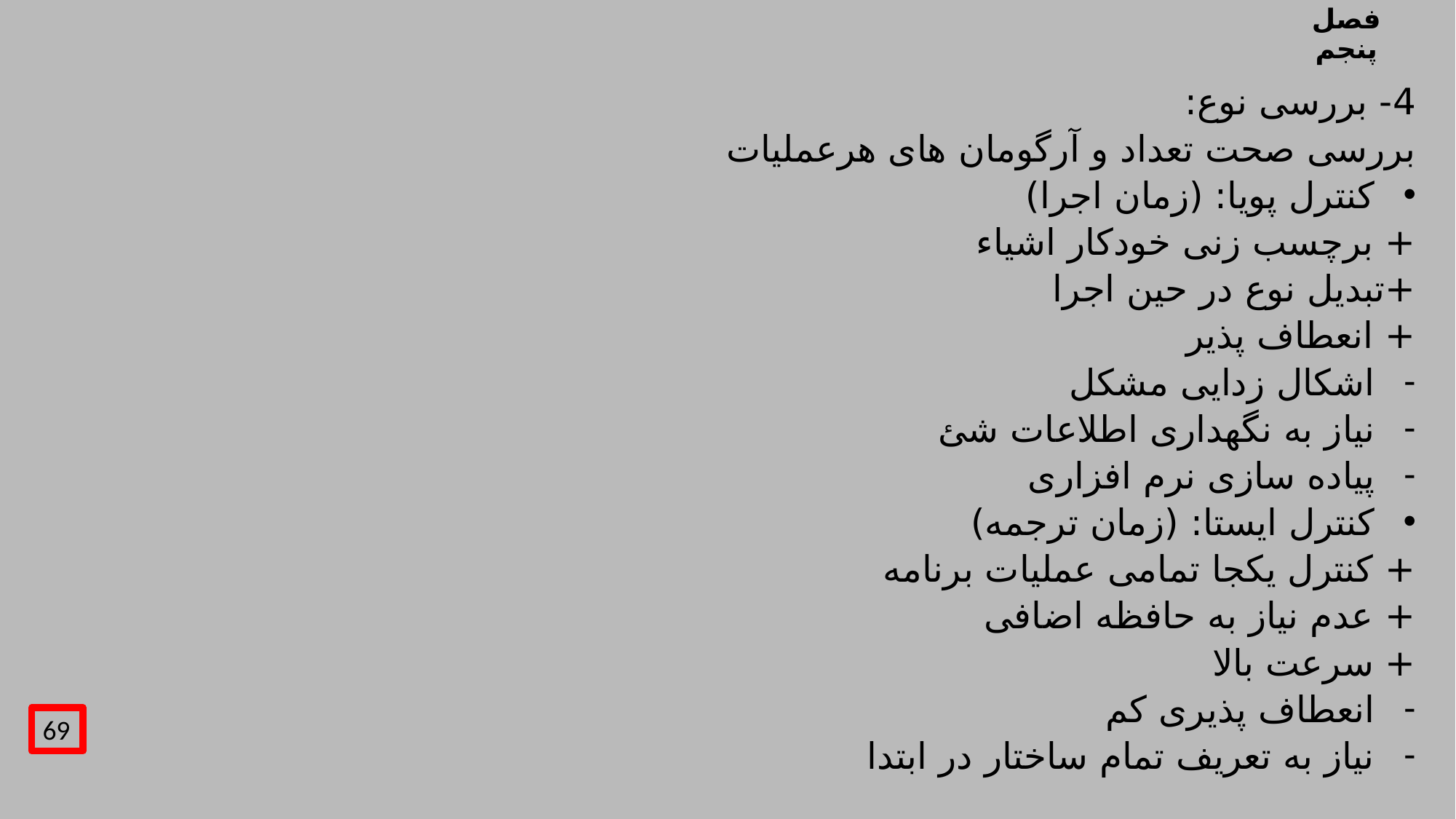

# فصل پنجم
4- بررسی نوع:
بررسی صحت تعداد و آرگومان های هرعملیات
کنترل پویا: (زمان اجرا)
+ برچسب زنی خودکار اشیاء
+تبدیل نوع در حین اجرا
+ انعطاف پذیر
اشکال زدایی مشکل
نیاز به نگهداری اطلاعات شئ
پیاده سازی نرم افزاری
کنترل ایستا: (زمان ترجمه)
+ کنترل یکجا تمامی عملیات برنامه
+ عدم نیاز به حافظه اضافی
+ سرعت بالا
انعطاف پذیری کم
نیاز به تعریف تمام ساختار در ابتدا

69